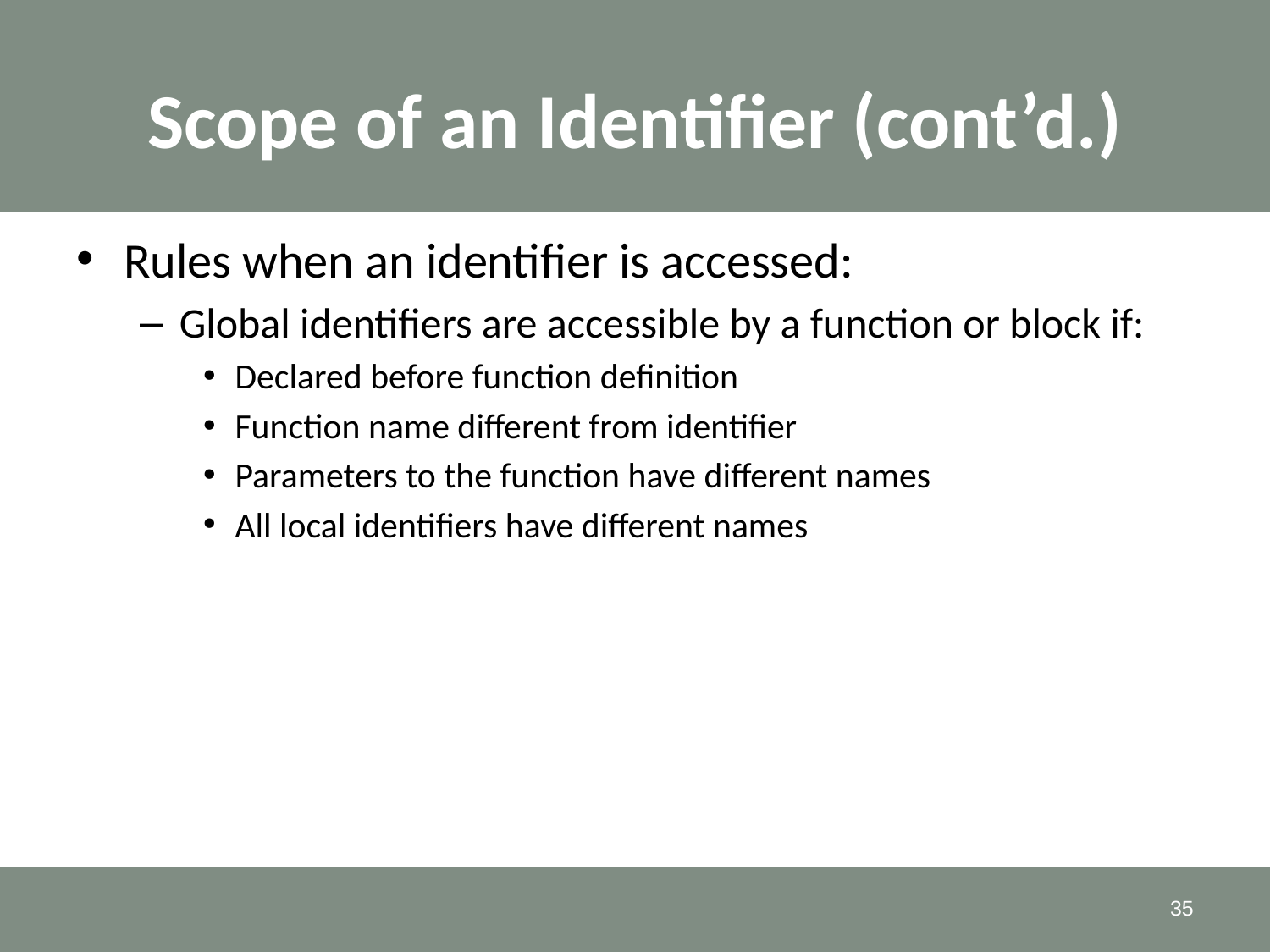

# Scope of an Identifier (cont’d.)
Rules when an identifier is accessed:
Global identifiers are accessible by a function or block if:
Declared before function definition
Function name different from identifier
Parameters to the function have different names
All local identifiers have different names
35